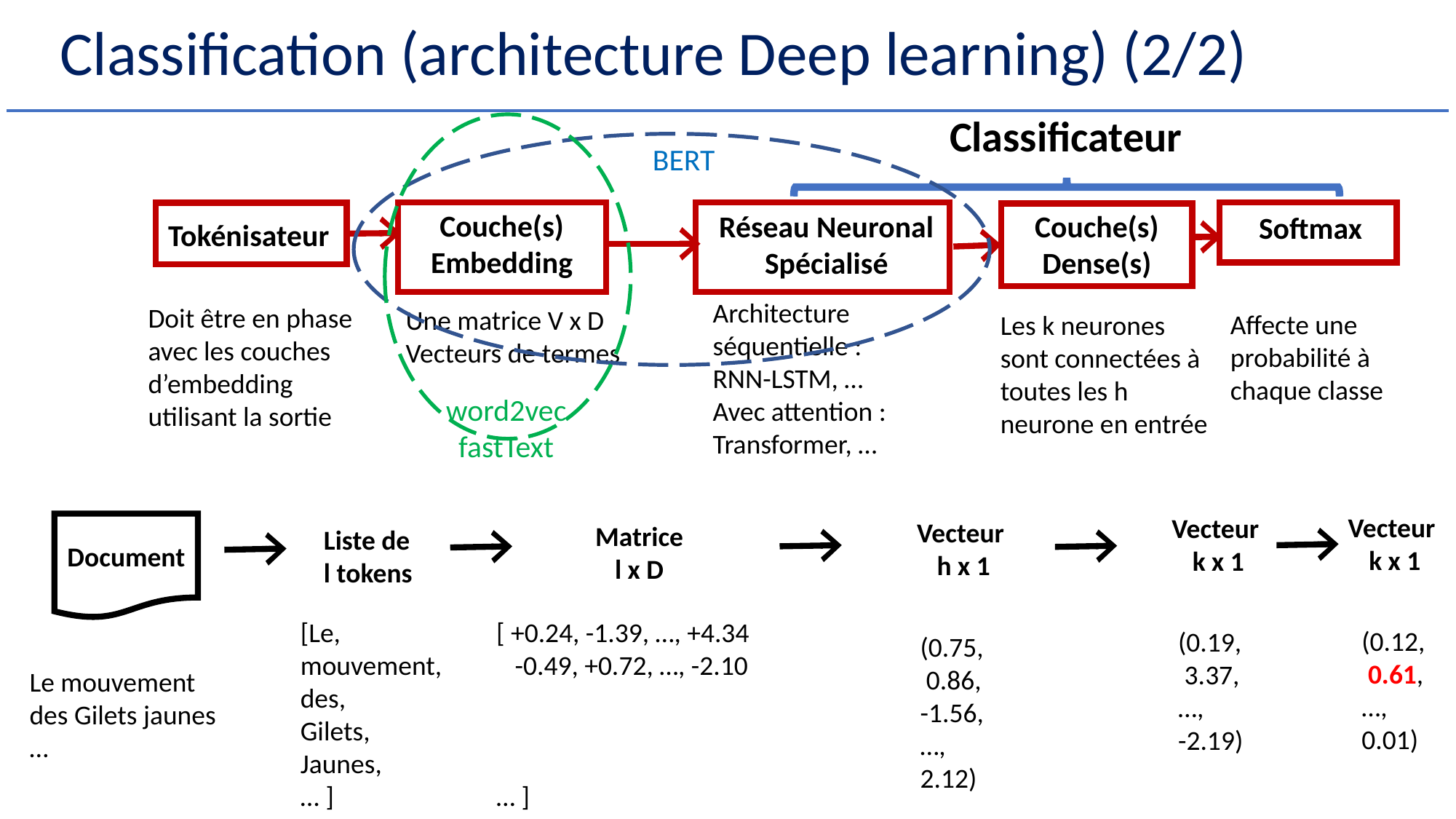

# Classification (architecture Deep learning) (2/2)
Classificateur

BERT
Couche(s)
Embedding
Couche(s)
Dense(s)
Réseau Neuronal Spécialisé

Softmax

Tokénisateur
Architecture séquentielle :
RNN-LSTM, …
Avec attention :
Transformer, …
Doit être en phase avec les couches d’embedding utilisant la sortie
Une matrice V x D
Vecteurs de termes
Affecte une probabilité à chaque classe
Les k neurones sont connectées à toutes les h neurone en entrée
word2vec
fastText
Vecteur
k x 1
Vecteur
k x 1
Vecteur
h x 1
Matrice l x D
Document
Liste de
l tokens
[Le,
mouvement,
des,
Gilets,
Jaunes,
… ]
[ +0.24, -1.39, …, +4.34
   -0.49, +0.72, …, -2.10

… ]
(0.12,
 0.61,
…,
0.01)
(0.19,
 3.37,
…,
-2.19)
(0.75,
 0.86,
-1.56,
…,
2.12)
Le mouvement des Gilets jaunes …